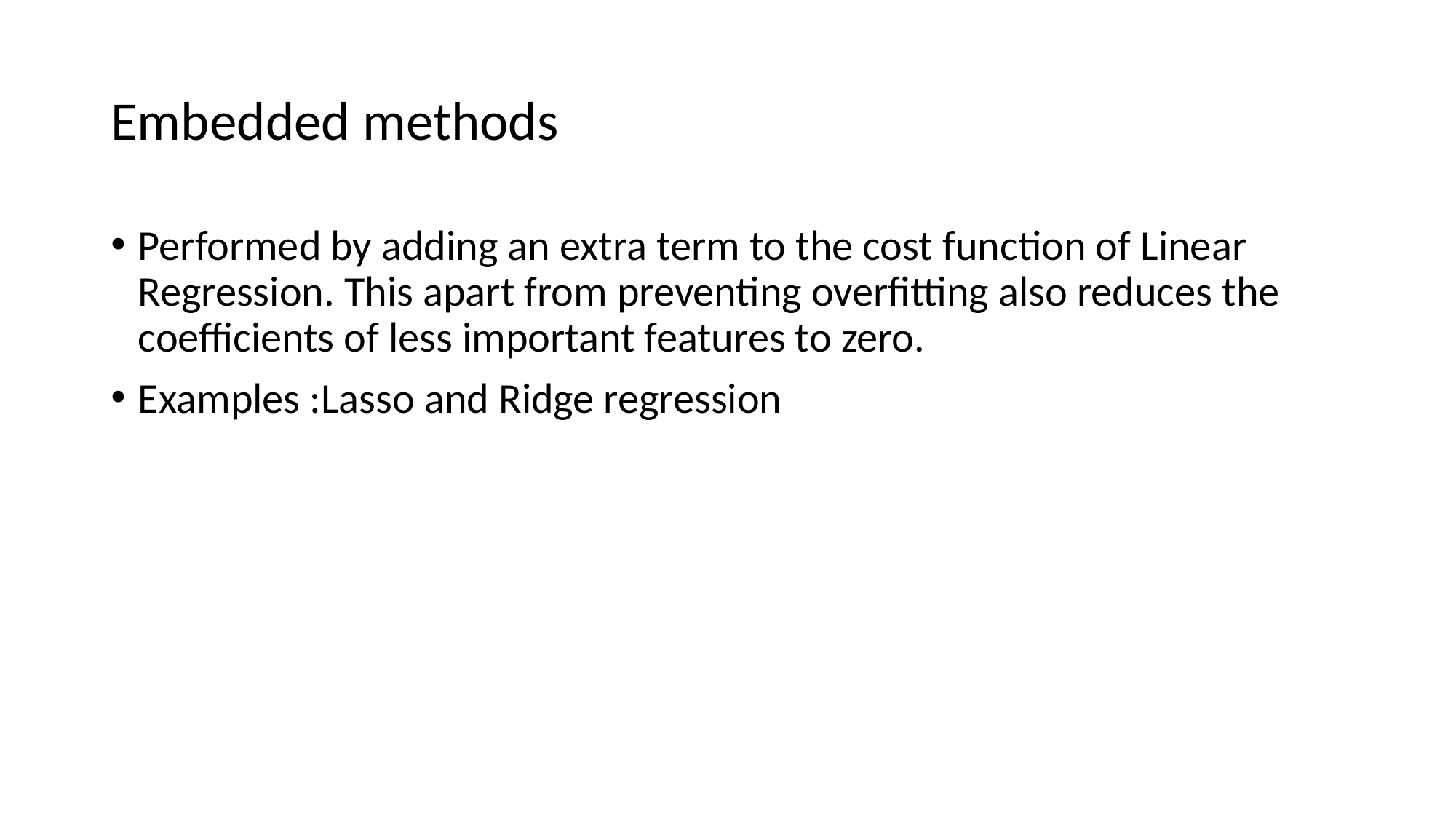

# Embedded methods
Performed by adding an extra term to the cost function of Linear Regression. This apart from preventing overfitting also reduces the coefficients of less important features to zero.
Examples :Lasso and Ridge regression